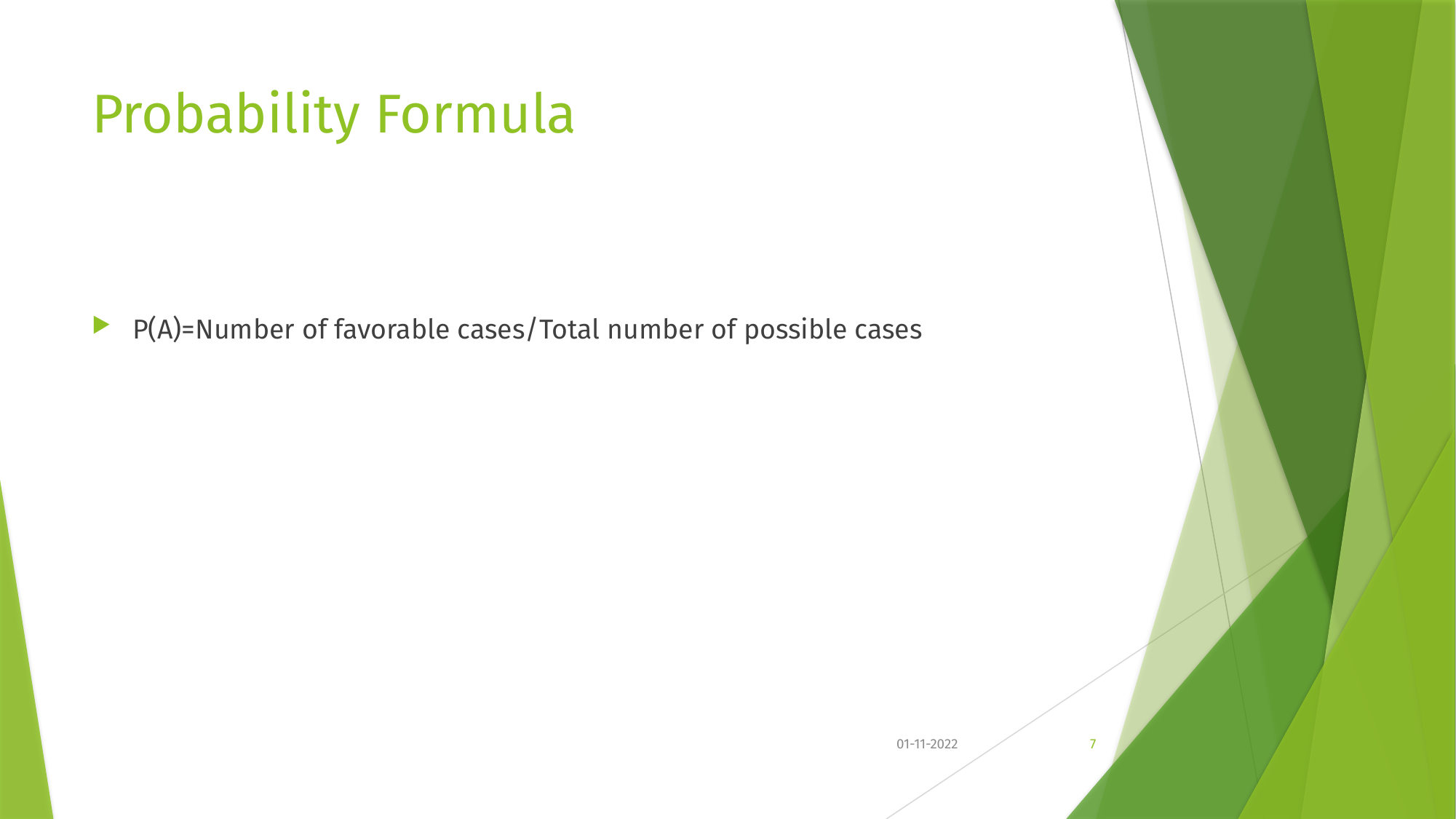

# Probability Formula

P(A)=Number of favorable cases/Total number of possible cases
01-11-2022
7